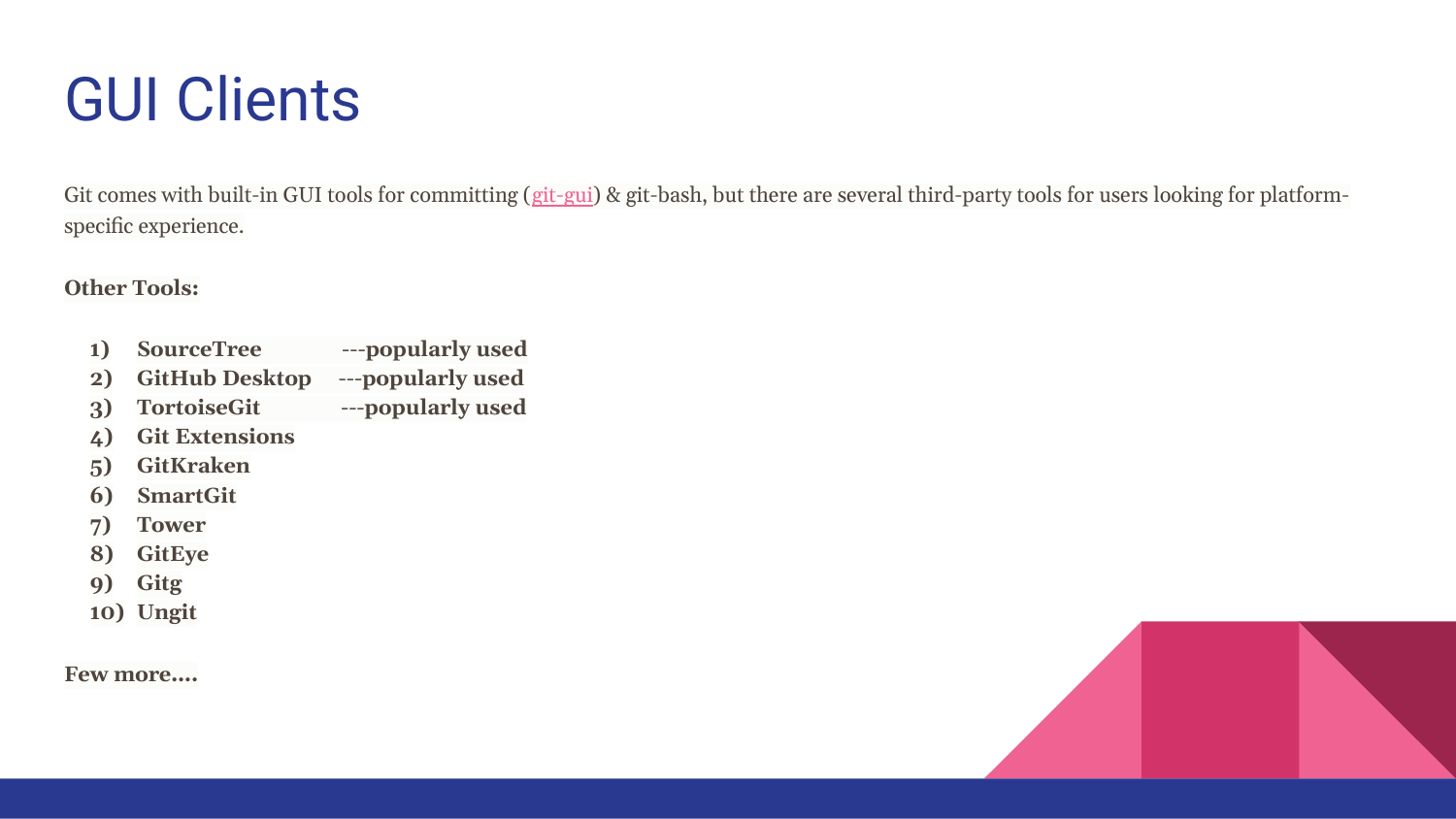

# GUI Clients
Git comes with built-in GUI tools for committing (git-gui) & git-bash, but there are several third-party tools for users looking for platform-specific experience.
Other Tools:
SourceTree               ---popularly used
GitHub Desktop     ---popularly used
TortoiseGit               ---popularly used
Git Extensions
GitKraken
SmartGit
Tower
GitEye
Gitg
Ungit
Few more….